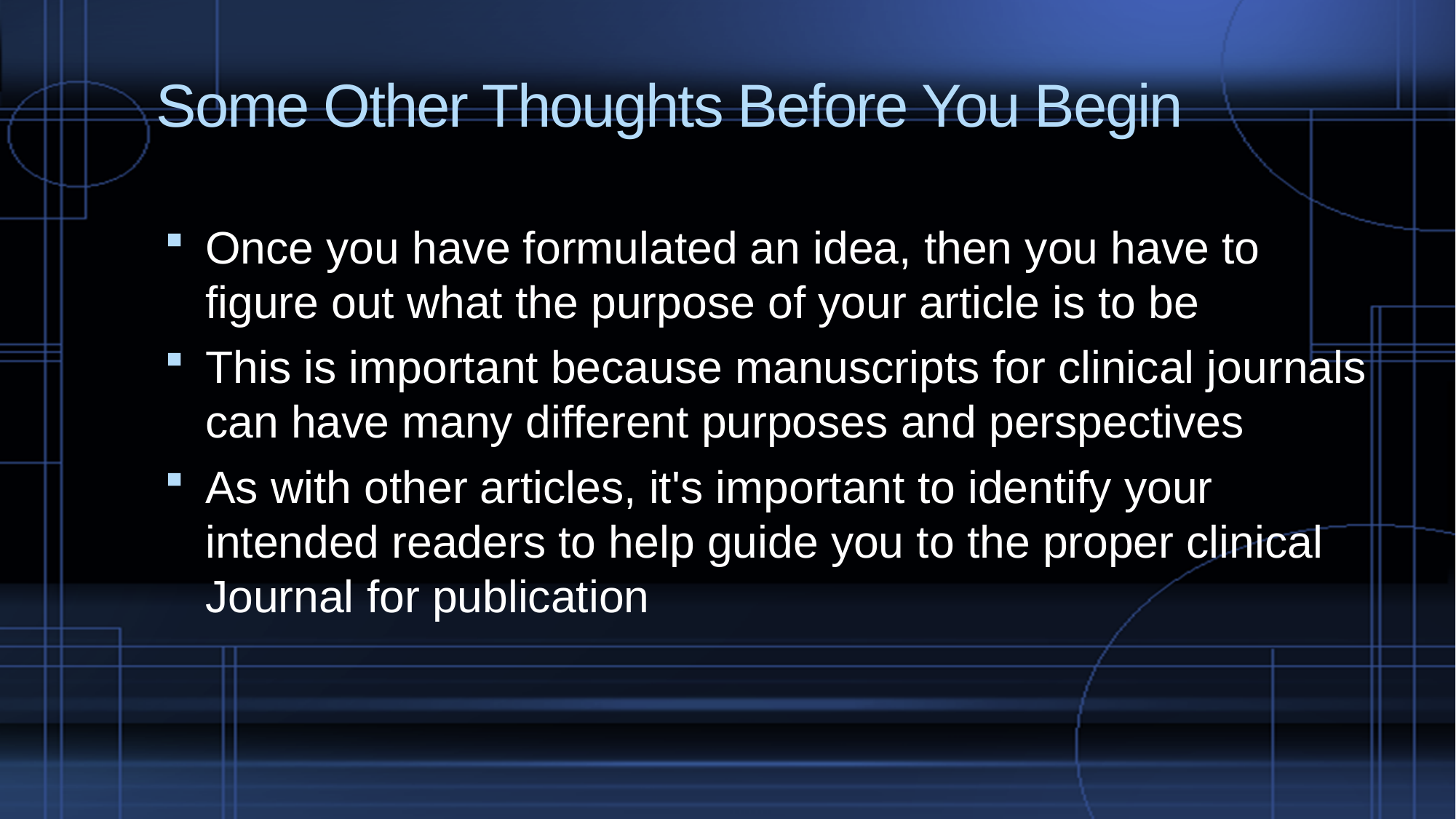

# Some Other Thoughts Before You Begin
Once you have formulated an idea, then you have to figure out what the purpose of your article is to be
This is important because manuscripts for clinical journals can have many different purposes and perspectives
As with other articles, it's important to identify your intended readers to help guide you to the proper clinical Journal for publication